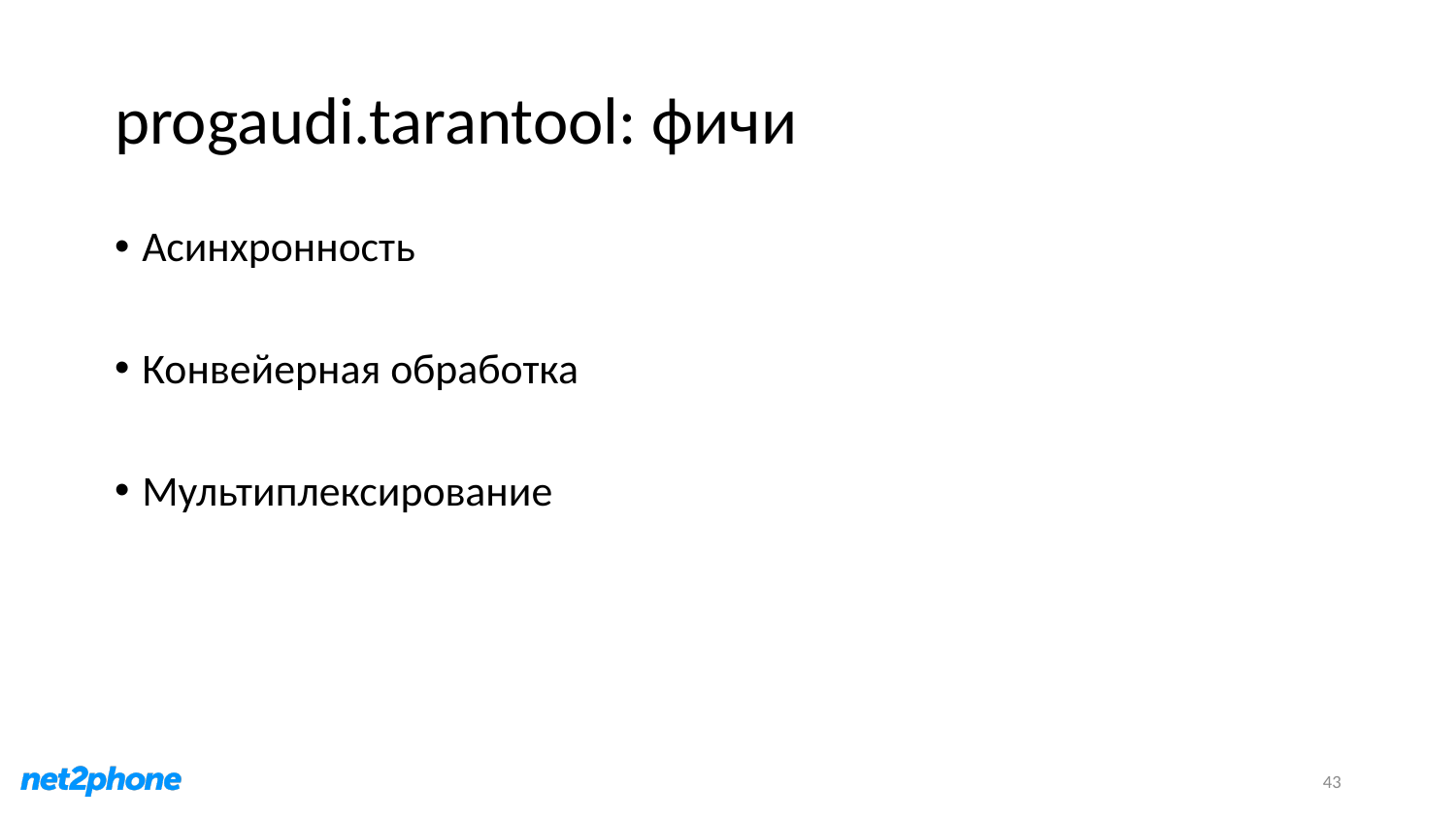

# progaudi.tarantool: фичи
Асинхронность

Конвейерная обработка

Мультиплексирование

43